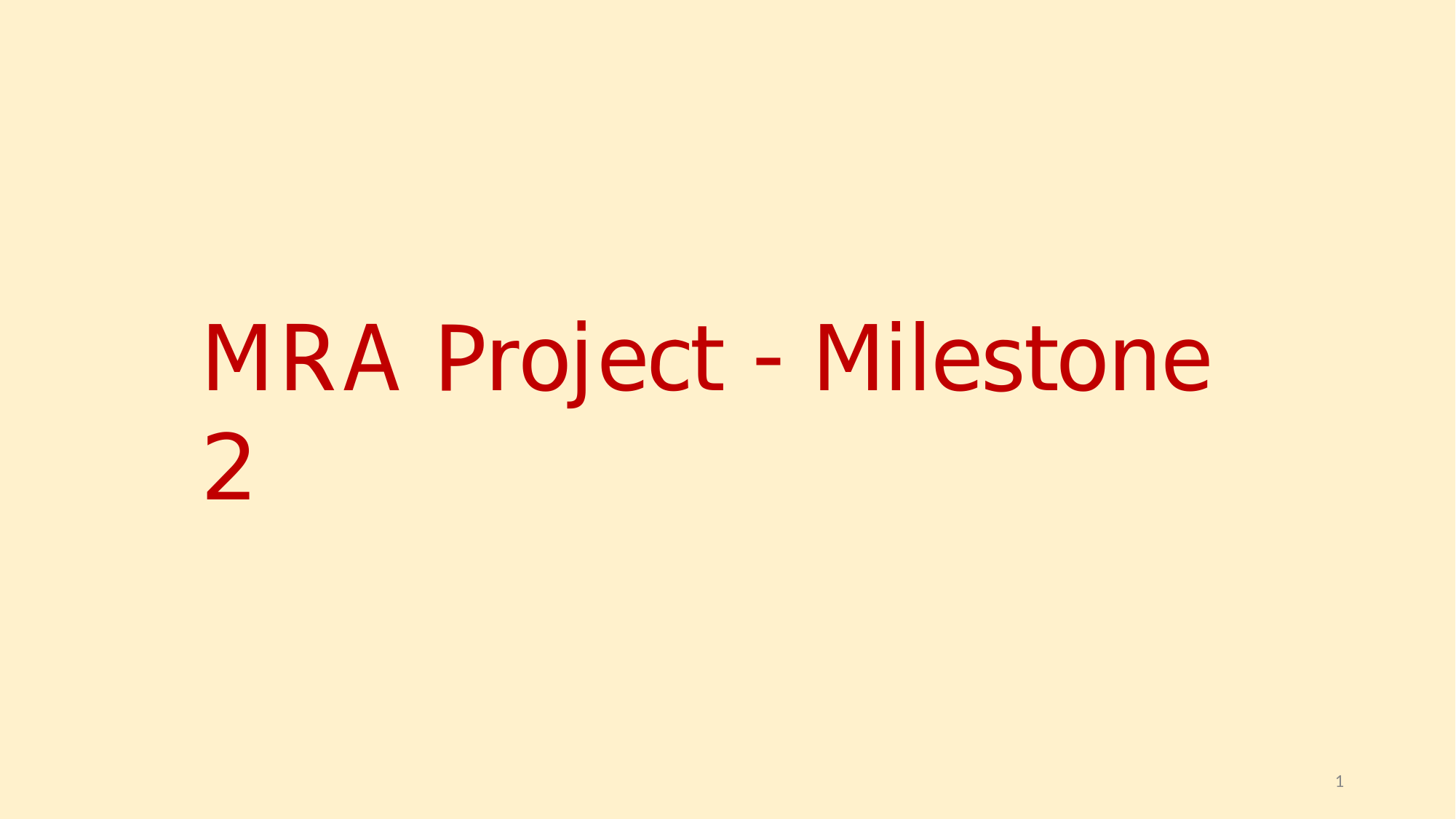

# MRA Project - Milestone 2
1